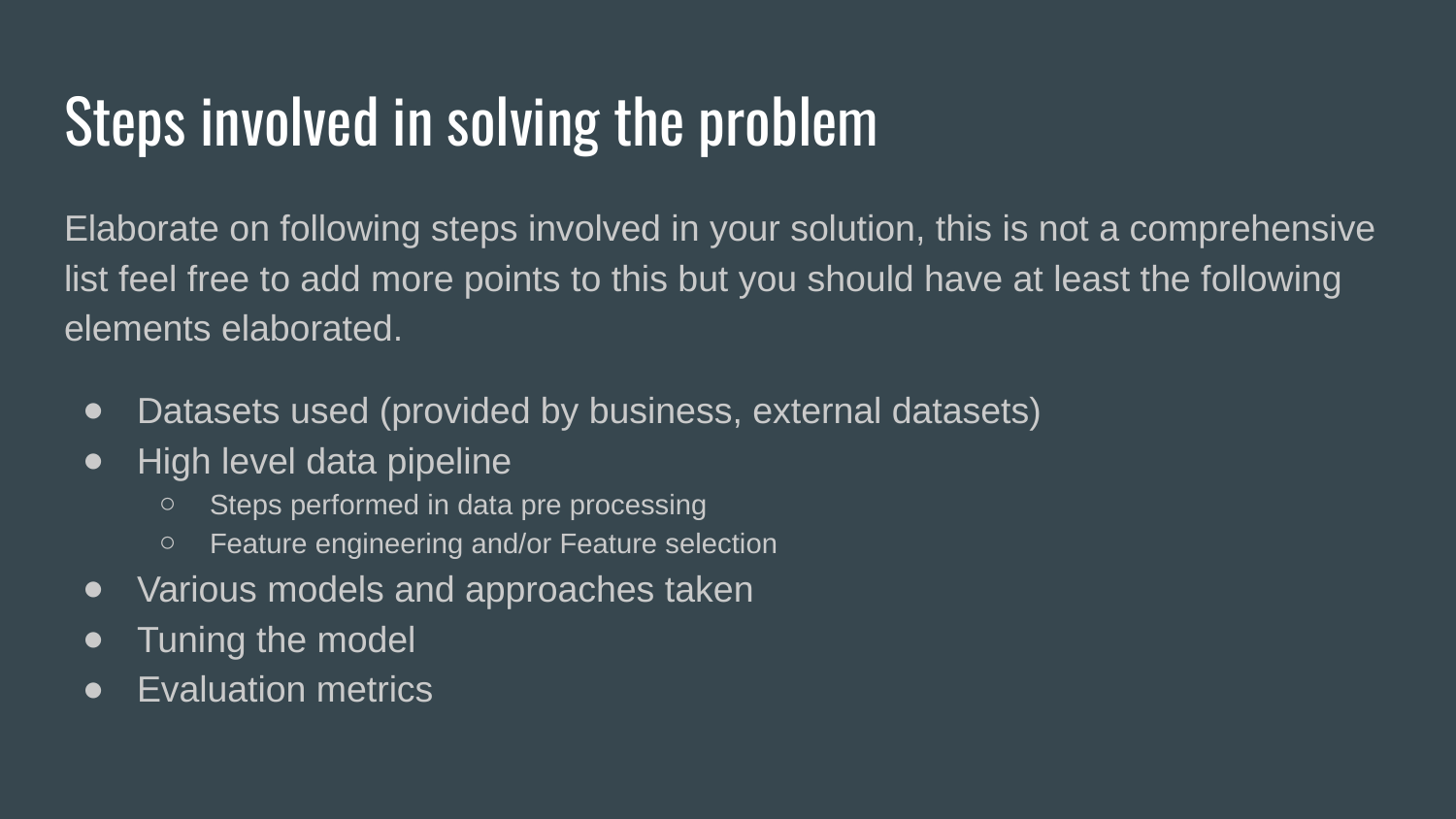

# Steps involved in solving the problem
Elaborate on following steps involved in your solution, this is not a comprehensive list feel free to add more points to this but you should have at least the following elements elaborated.
Datasets used (provided by business, external datasets)
High level data pipeline
Steps performed in data pre processing
Feature engineering and/or Feature selection
Various models and approaches taken
Tuning the model
Evaluation metrics